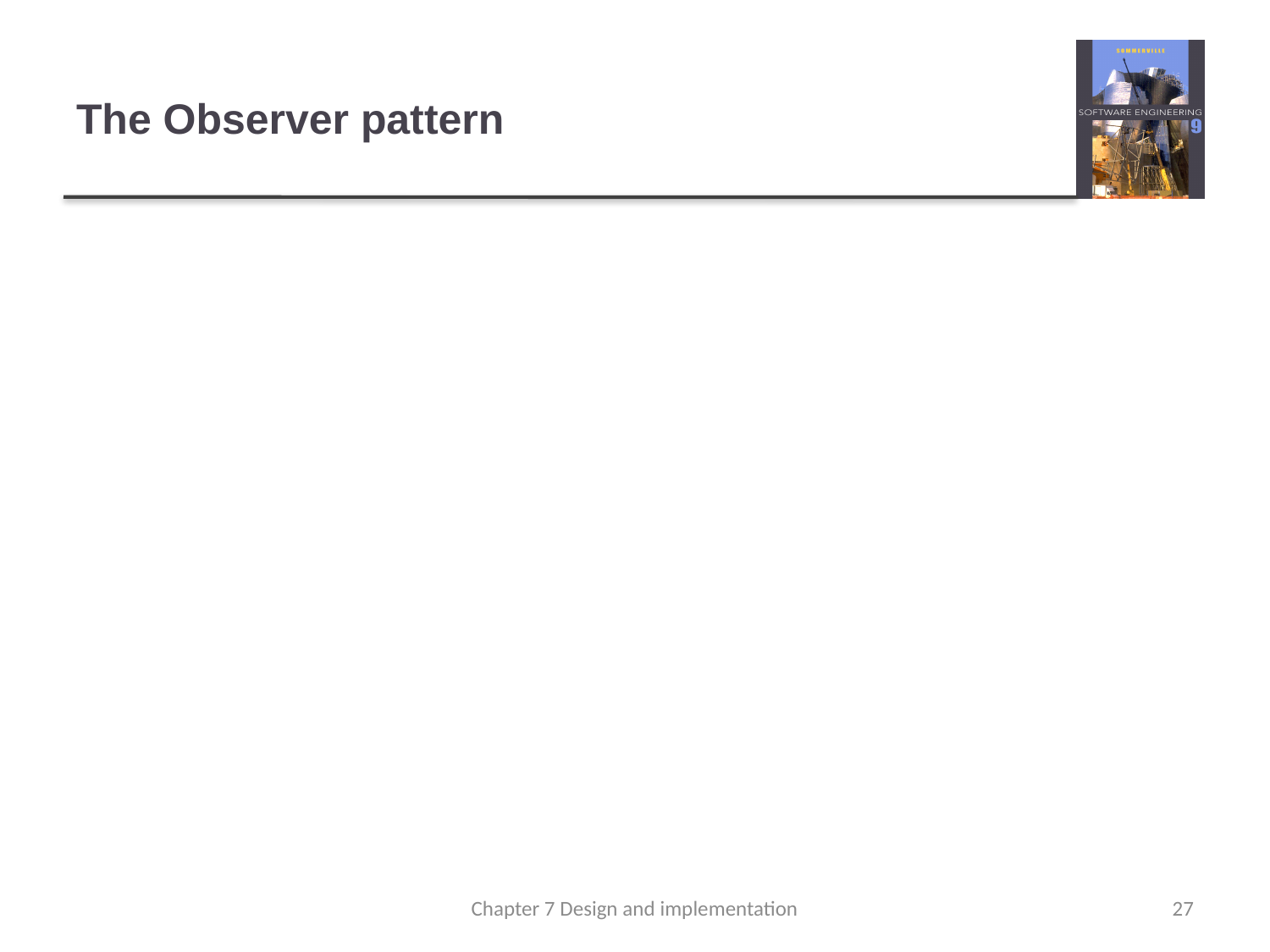

# The Observer pattern
A name that is a meaningful reference to the pattern.
 A description of the problem area that explains when the pattern may be applied.
 A solution description of the parts of the design solution, their relationships, and their responsibilities.
 A statement of the consequences—the results and trade-offs—of applying the pattern. This can help designers understand whether or not a pattern can be used in a particular situation.
Chapter 7 Design and implementation
27